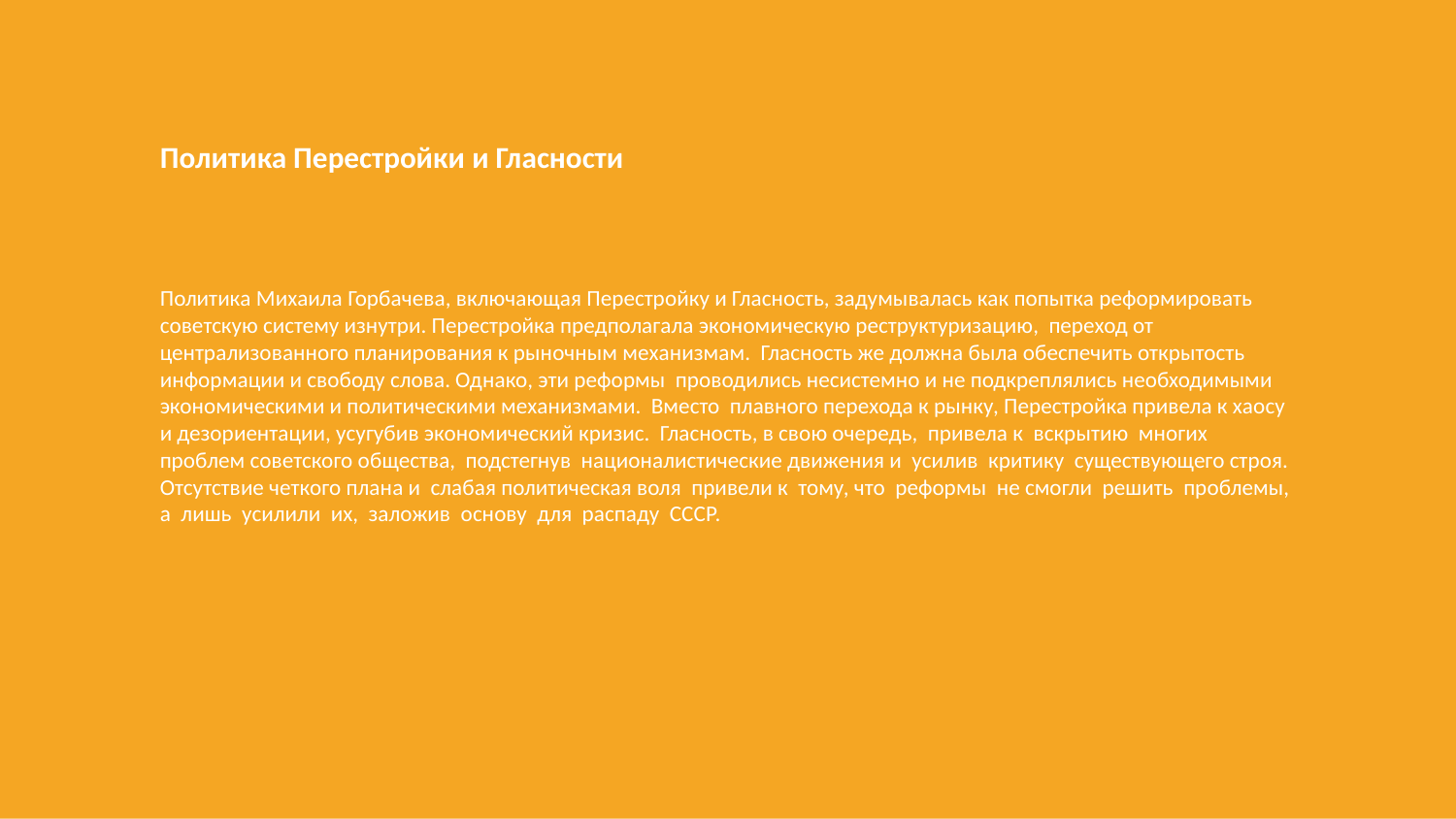

Политика Перестройки и Гласности
Политика Михаила Горбачева, включающая Перестройку и Гласность, задумывалась как попытка реформировать советскую систему изнутри. Перестройка предполагала экономическую реструктуризацию,  переход от централизованного планирования к рыночным механизмам.  Гласность же должна была обеспечить открытость информации и свободу слова. Однако, эти реформы  проводились несистемно и не подкреплялись необходимыми экономическими и политическими механизмами.  Вместо  плавного перехода к рынку, Перестройка привела к хаосу и дезориентации, усугубив экономический кризис.  Гласность, в свою очередь,  привела к  вскрытию  многих проблем советского общества,  подстегнув  националистические движения и  усилив  критику  существующего строя.  Отсутствие четкого плана и  слабая политическая воля  привели к  тому, что  реформы  не смогли  решить  проблемы,  а  лишь  усилили  их,  заложив  основу  для  распаду  СССР.